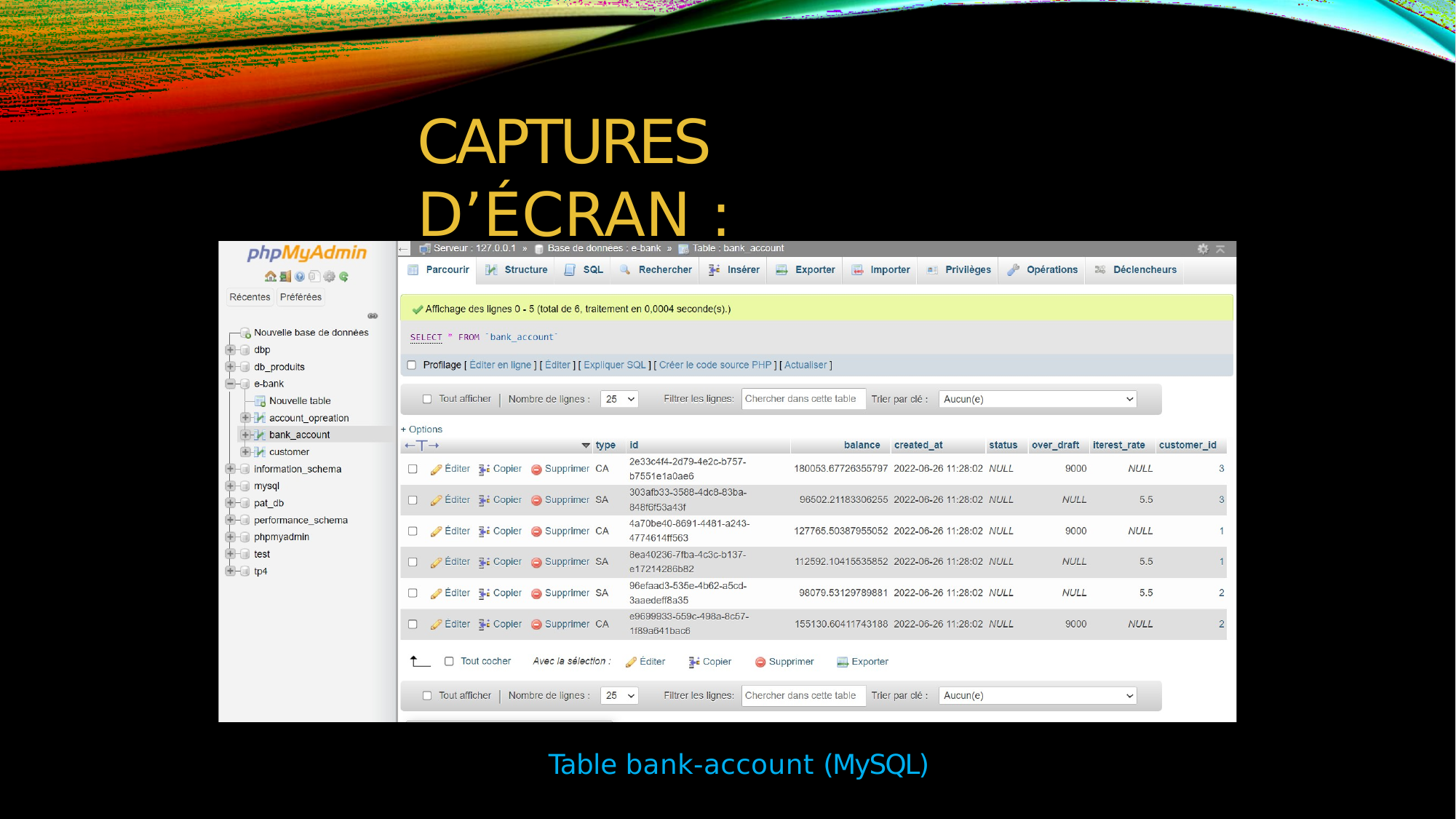

# CAPTURES D’ÉCRAN :

Table bank-account (MySQL)